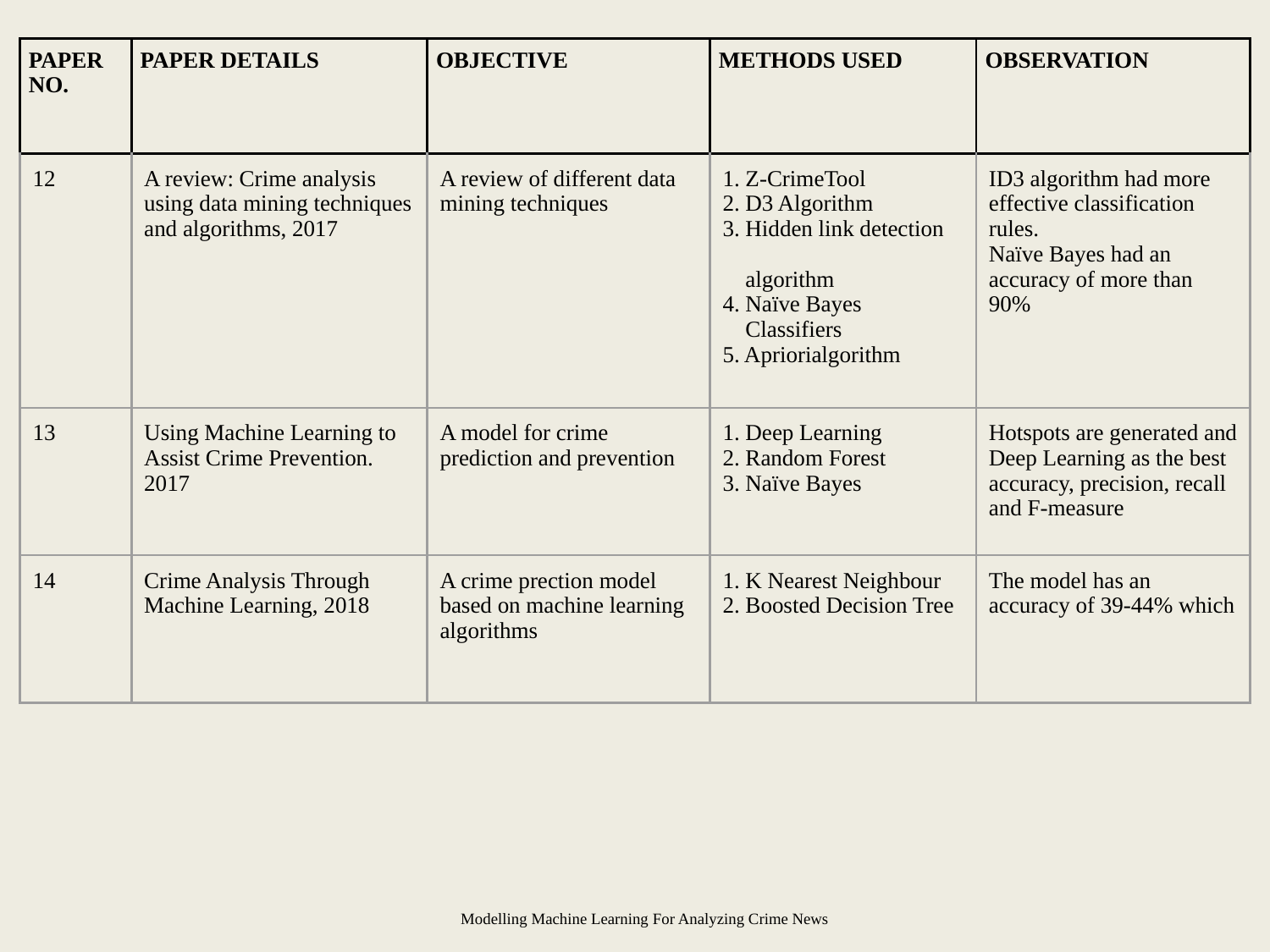

| PAPER NO. | PAPER DETAILS | OBJECTIVE | METHODS USED | OBSERVATION |
| --- | --- | --- | --- | --- |
| 12 | A review: Crime analysis using data mining techniques and algorithms, 2017 | A review of different data mining techniques | 1. Z-CrimeTool 2. D3 Algorithm 3. Hidden link detection algorithm 4. Naïve Bayes Classifiers 5. Apriorialgorithm | ID3 algorithm had more effective classification rules. Naïve Bayes had an accuracy of more than 90% |
| 13 | Using Machine Learning to Assist Crime Prevention. 2017 | A model for crime prediction and prevention | 1. Deep Learning 2. Random Forest 3. Naïve Bayes | Hotspots are generated and Deep Learning as the best accuracy, precision, recall and F-measure |
| 14 | Crime Analysis Through Machine Learning, 2018 | A crime prection model based on machine learning algorithms | 1. K Nearest Neighbour 2. Boosted Decision Tree | The model has an accuracy of 39-44% which |
Modelling Machine Learning For Analyzing Crime News